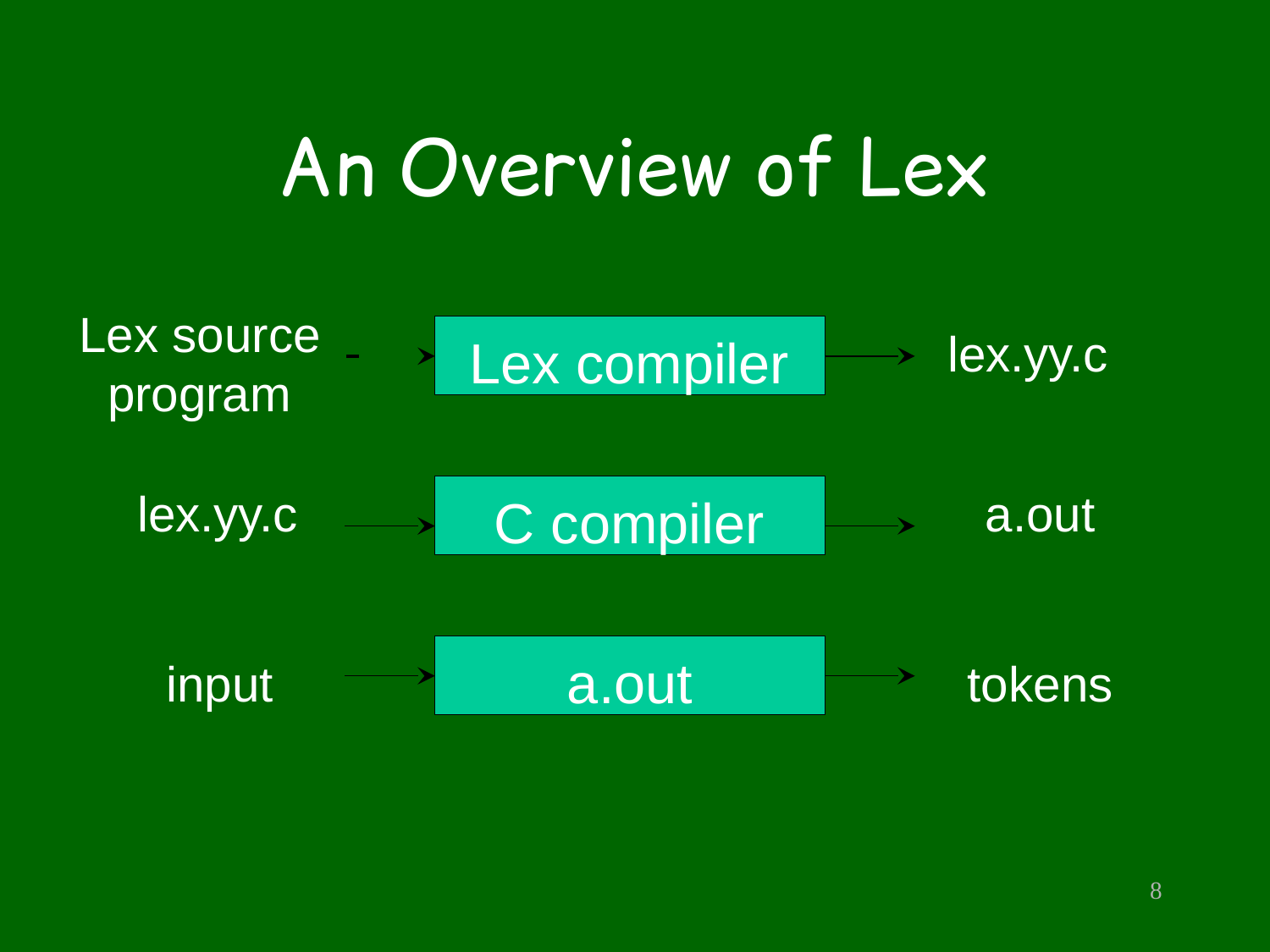

# An Overview of Lex
Lex source
program
Lex compiler
lex.yy.c

C compiler
lex.yy.c
a.out

a.out
input
tokens

8